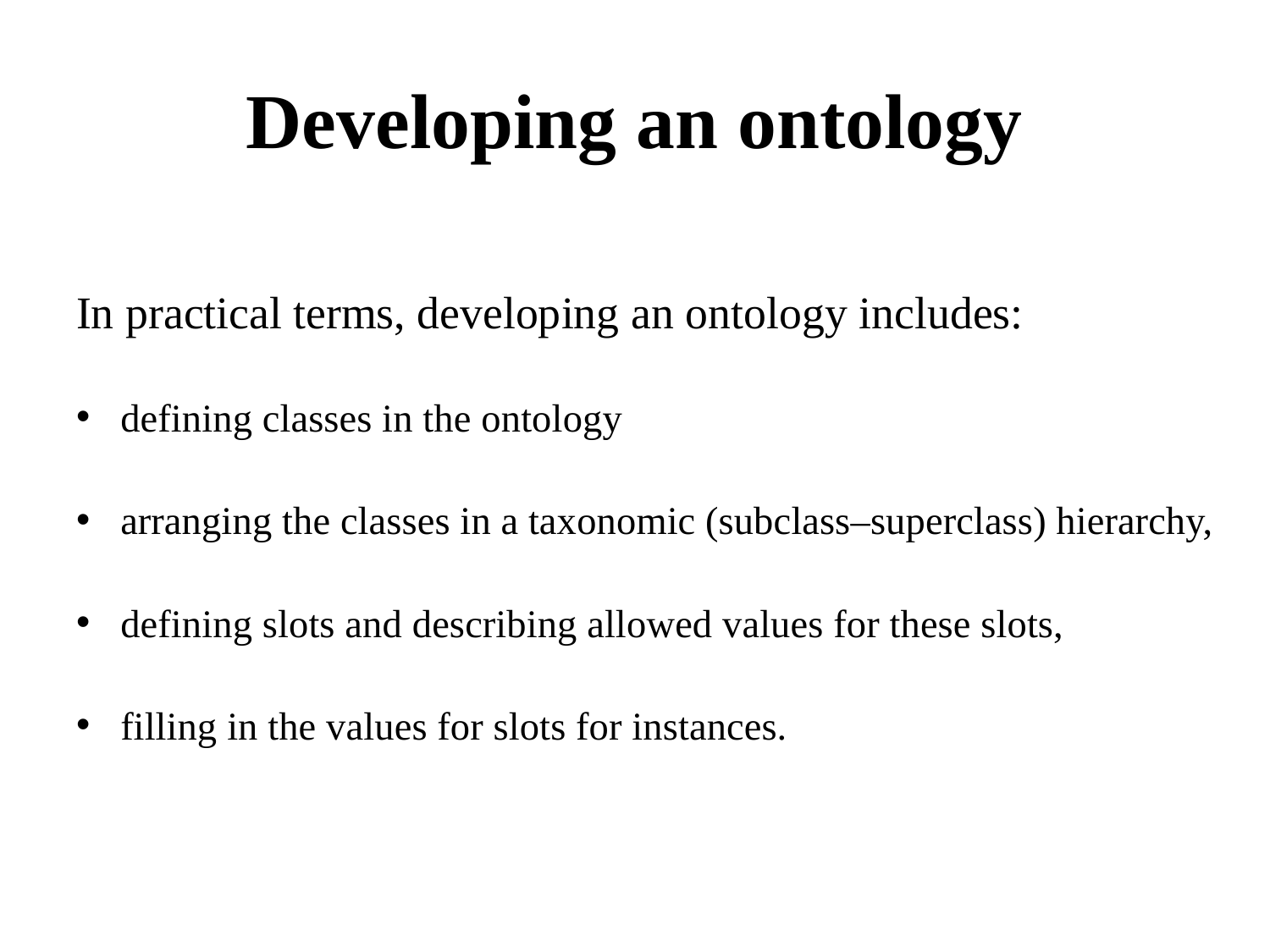

# Developing an ontology
In practical terms, developing an ontology includes:
defining classes in the ontology
arranging the classes in a taxonomic (subclass–superclass) hierarchy,
defining slots and describing allowed values for these slots,
filling in the values for slots for instances.